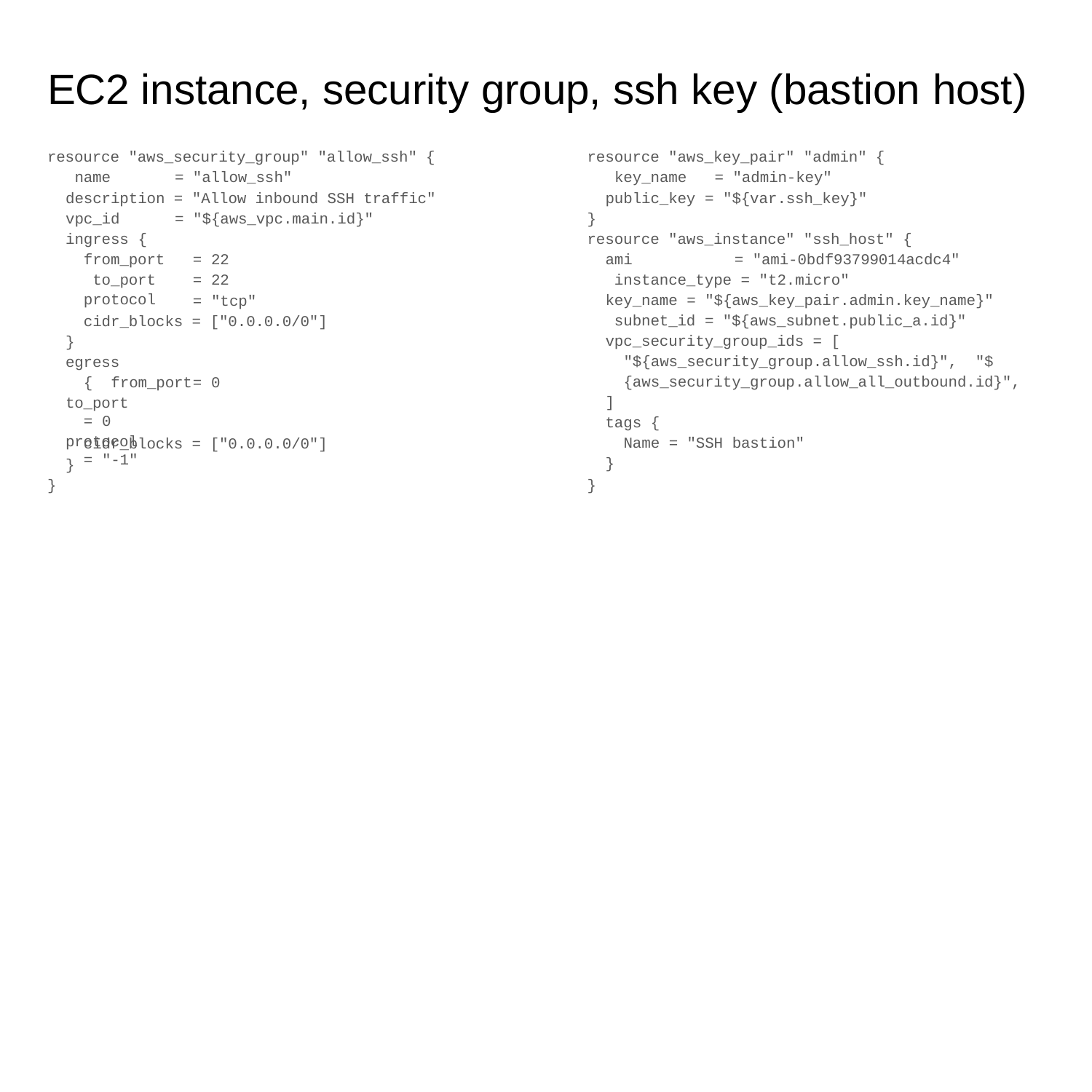

# EC2 instance, security group, ssh key (bastion host)
resource "aws_security_group" "allow_ssh" {  name	= "allow_ssh"
resource "aws_key_pair" "admin" {  key_name	= "admin-key"
description = "Allow inbound SSH traffic"
public_key = "${var.ssh_key}"
vpc_id  ingress {
from_port  to_port  protocol
}
resource "aws_instance" "ssh_host" {
= "${aws_vpc.main.id}"
= 22
= 22
= "tcp"
ami	= "ami-0bdf93799014acdc4"  instance_type = "t2.micro"
key_name = "${aws_key_pair.admin.key_name}"  subnet_id = "${aws_subnet.public_a.id}"  vpc_security_group_ids = [
"${aws_security_group.allow_ssh.id}",  "${aws_security_group.allow_all_outbound.id}",
]
tags {
Name = "SSH bastion"
}
cidr_blocks = ["0.0.0.0/0"]
}
egress {  from_port	= 0
to_port	= 0
protocol	= "-1"
cidr_blocks = ["0.0.0.0/0"]
}
}
}